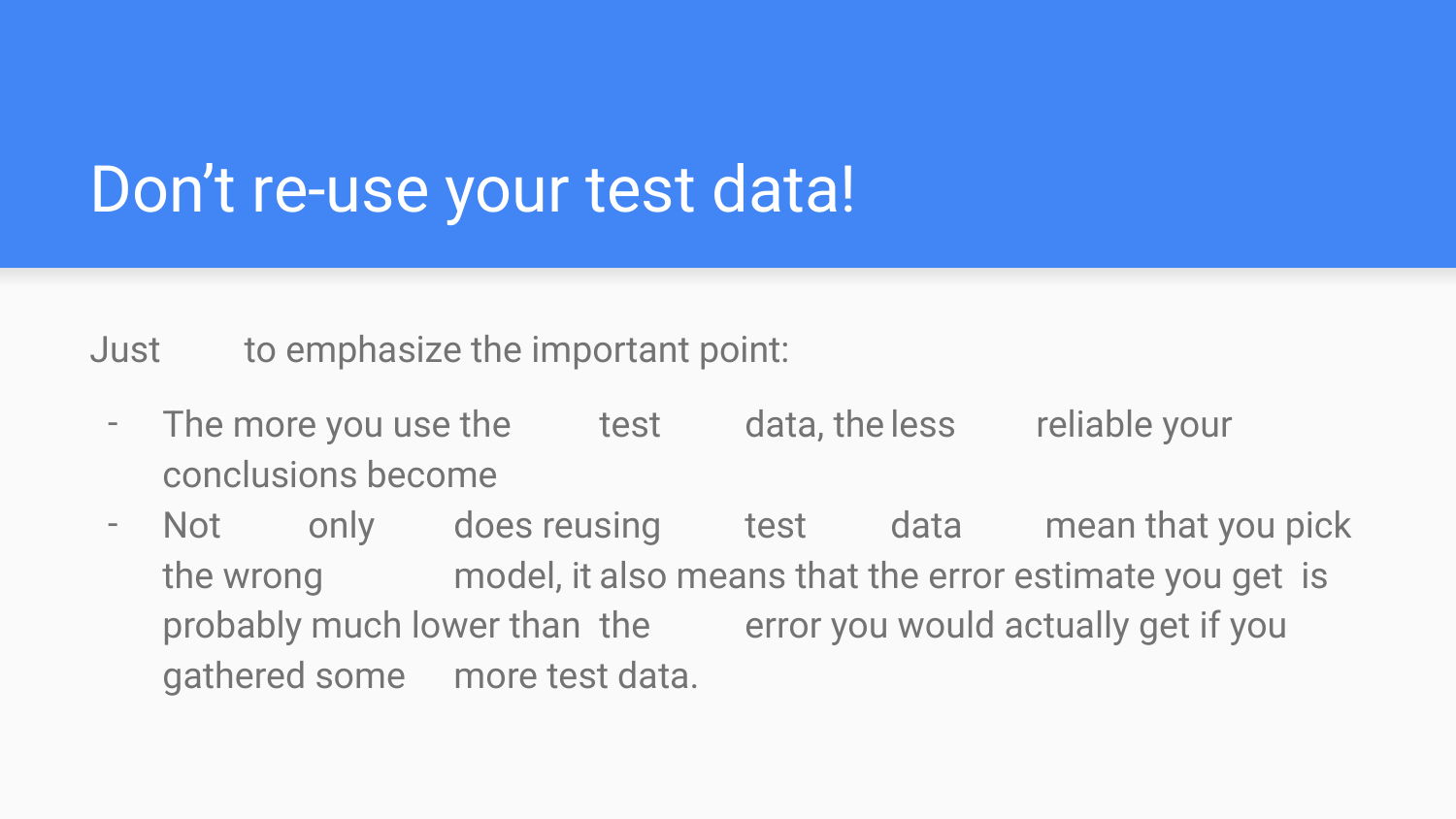

# Don’t re-use your test data!
Just	 to emphasize the important point:
The more you use the	test	data, the	less	reliable your conclusions become
Not	only	does reusing	test	data	 mean that you pick  the wrong	model, it	also means that the error estimate you get  is probably much lower than	the	error you would actually get if you gathered some	more test data.